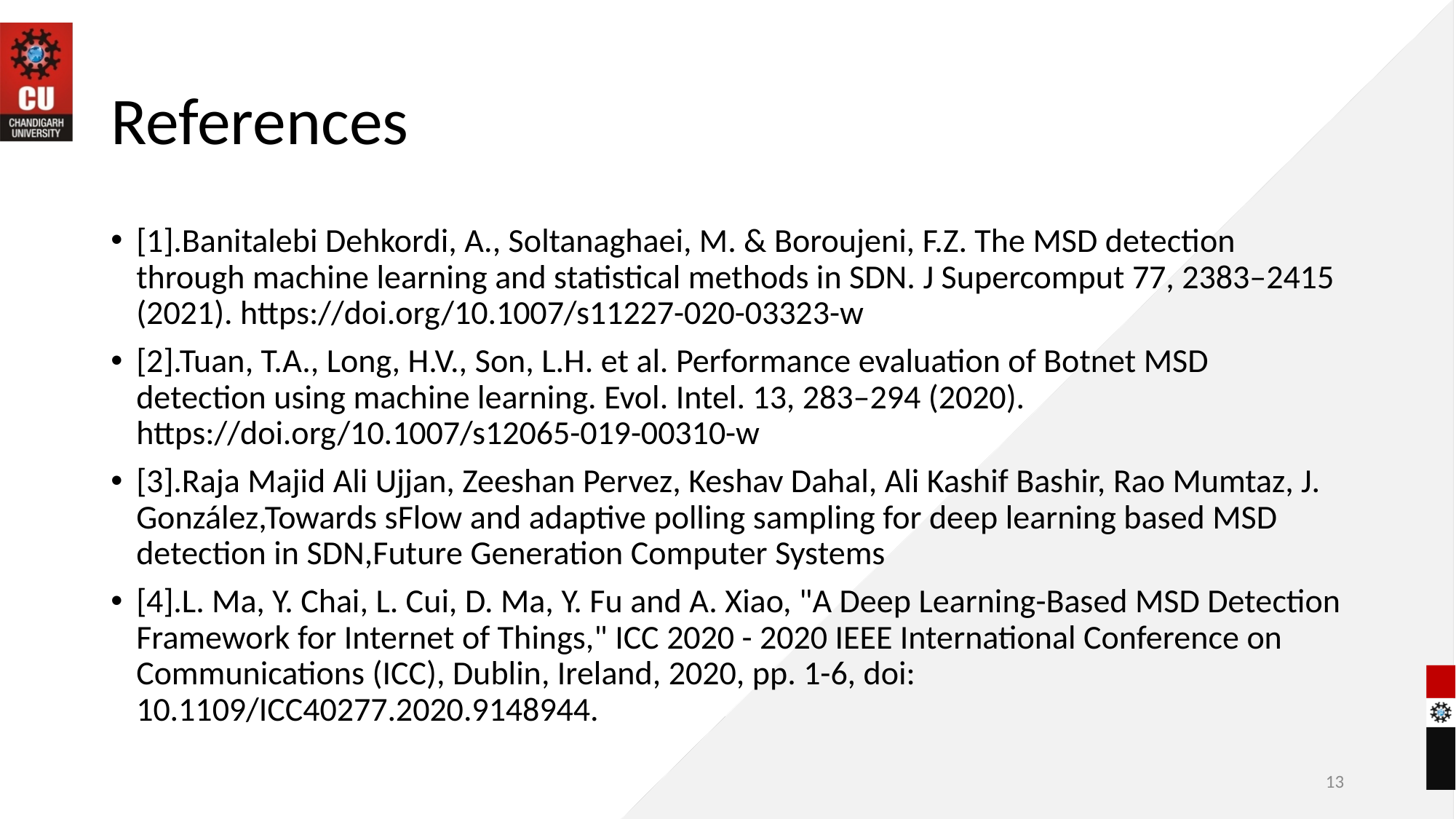

# References
[1].Banitalebi Dehkordi, A., Soltanaghaei, M. & Boroujeni, F.Z. The MSD detection through machine learning and statistical methods in SDN. J Supercomput 77, 2383–2415 (2021). https://doi.org/10.1007/s11227-020-03323-w
[2].Tuan, T.A., Long, H.V., Son, L.H. et al. Performance evaluation of Botnet MSD detection using machine learning. Evol. Intel. 13, 283–294 (2020). https://doi.org/10.1007/s12065-019-00310-w
[3].Raja Majid Ali Ujjan, Zeeshan Pervez, Keshav Dahal, Ali Kashif Bashir, Rao Mumtaz, J. González,Towards sFlow and adaptive polling sampling for deep learning based MSD detection in SDN,Future Generation Computer Systems
[4].L. Ma, Y. Chai, L. Cui, D. Ma, Y. Fu and A. Xiao, "A Deep Learning-Based MSD Detection Framework for Internet of Things," ICC 2020 - 2020 IEEE International Conference on Communications (ICC), Dublin, Ireland, 2020, pp. 1-6, doi: 10.1109/ICC40277.2020.9148944.
13